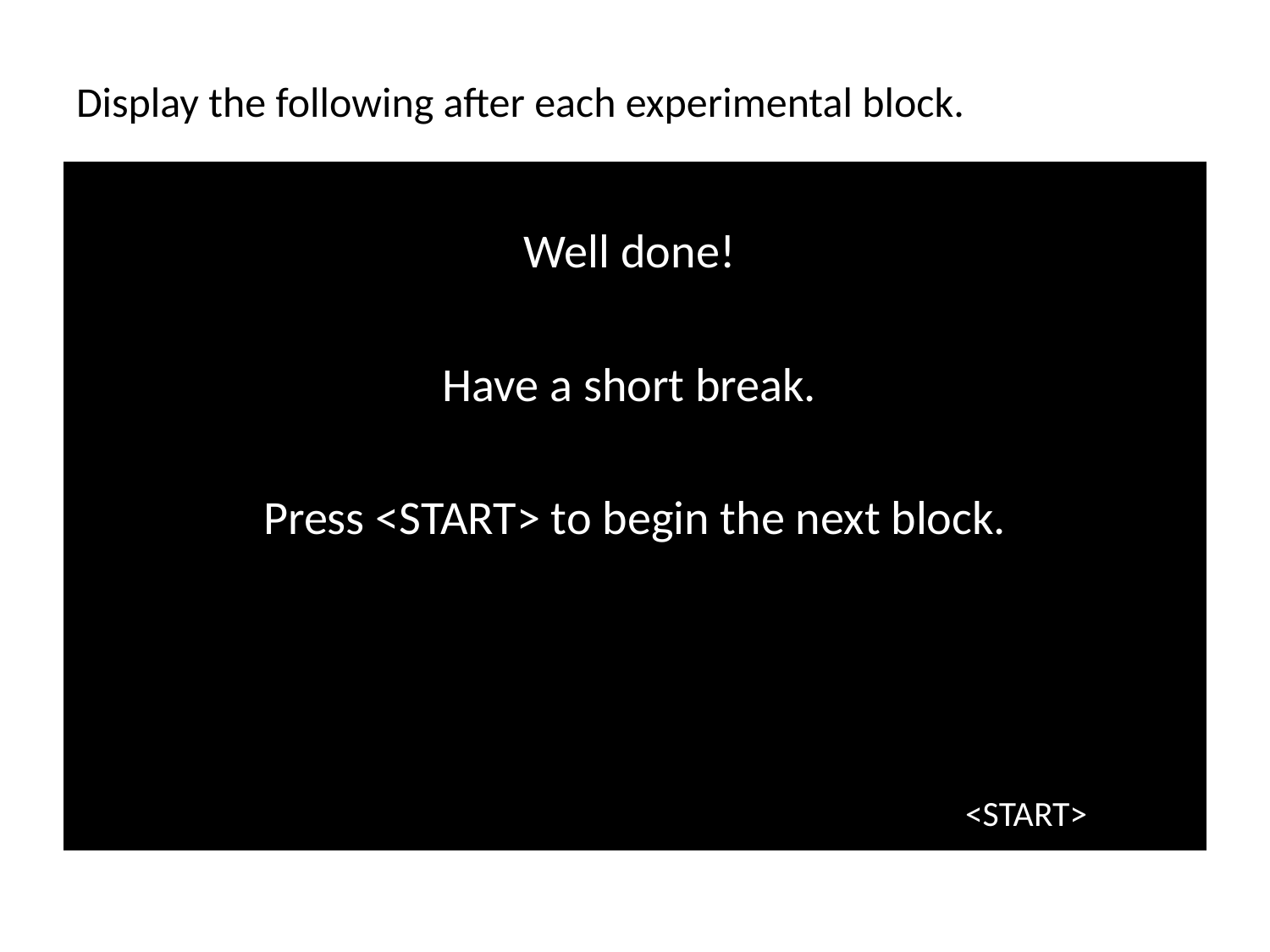

# Display the following after each experimental block.

Well done!

Have a short break.

Press <START> to begin the next block.

															<START>